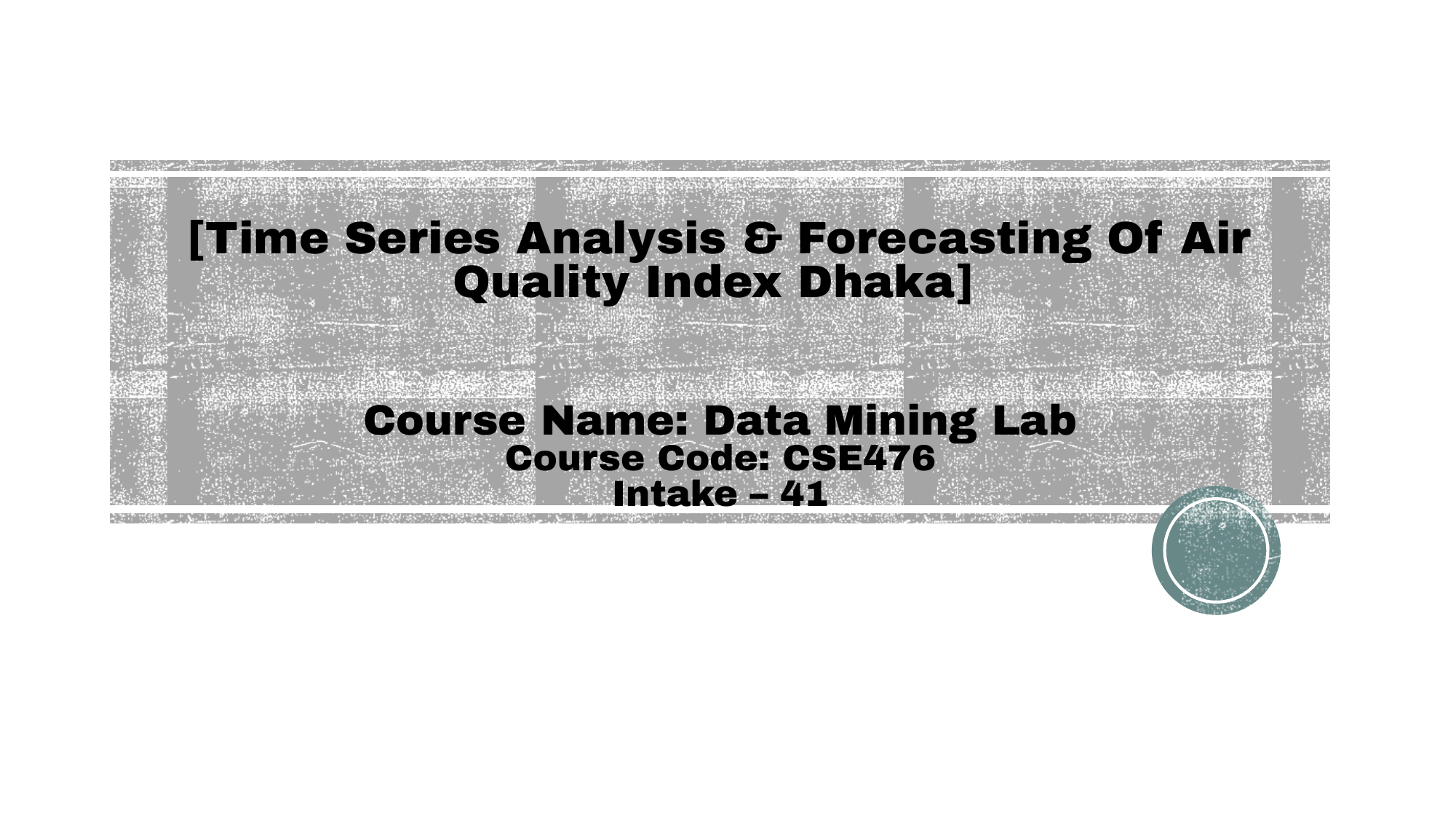

# [Time Series Analysis & Forecasting Of Air Quality Index Dhaka]
Course Name: Data Mining Lab
Course Code: CSE476
Intake – 41